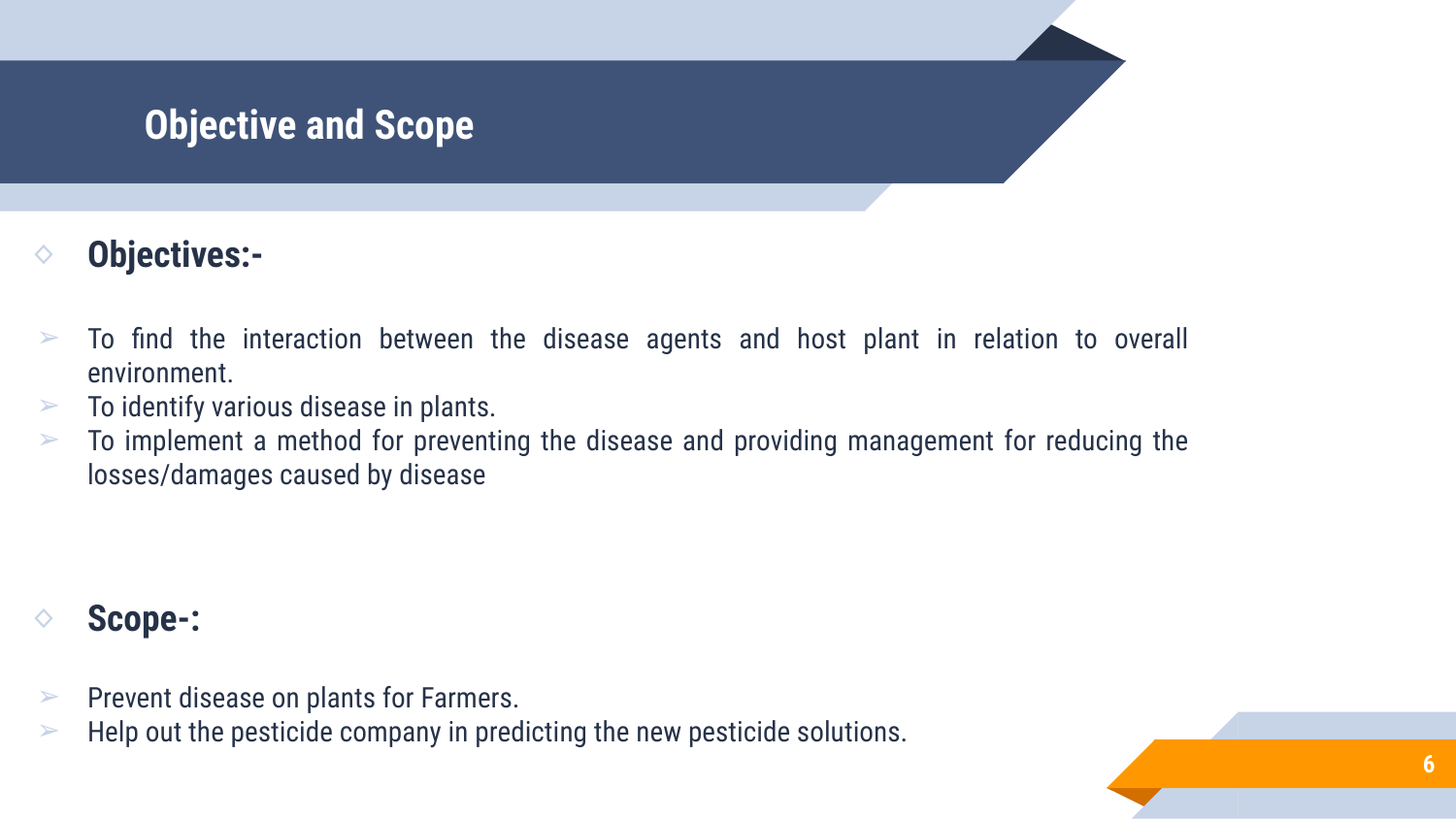

# Objective and Scope
Objectives:-

To find the interaction between the disease agents and host plant in relation to overall environment.
To identify various disease in plants.
To implement a method for preventing the disease and providing management for reducing the losses/damages caused by disease

Scope-:

Prevent disease on plants for Farmers.
Help out the pesticide company in predicting the new pesticide solutions.
6